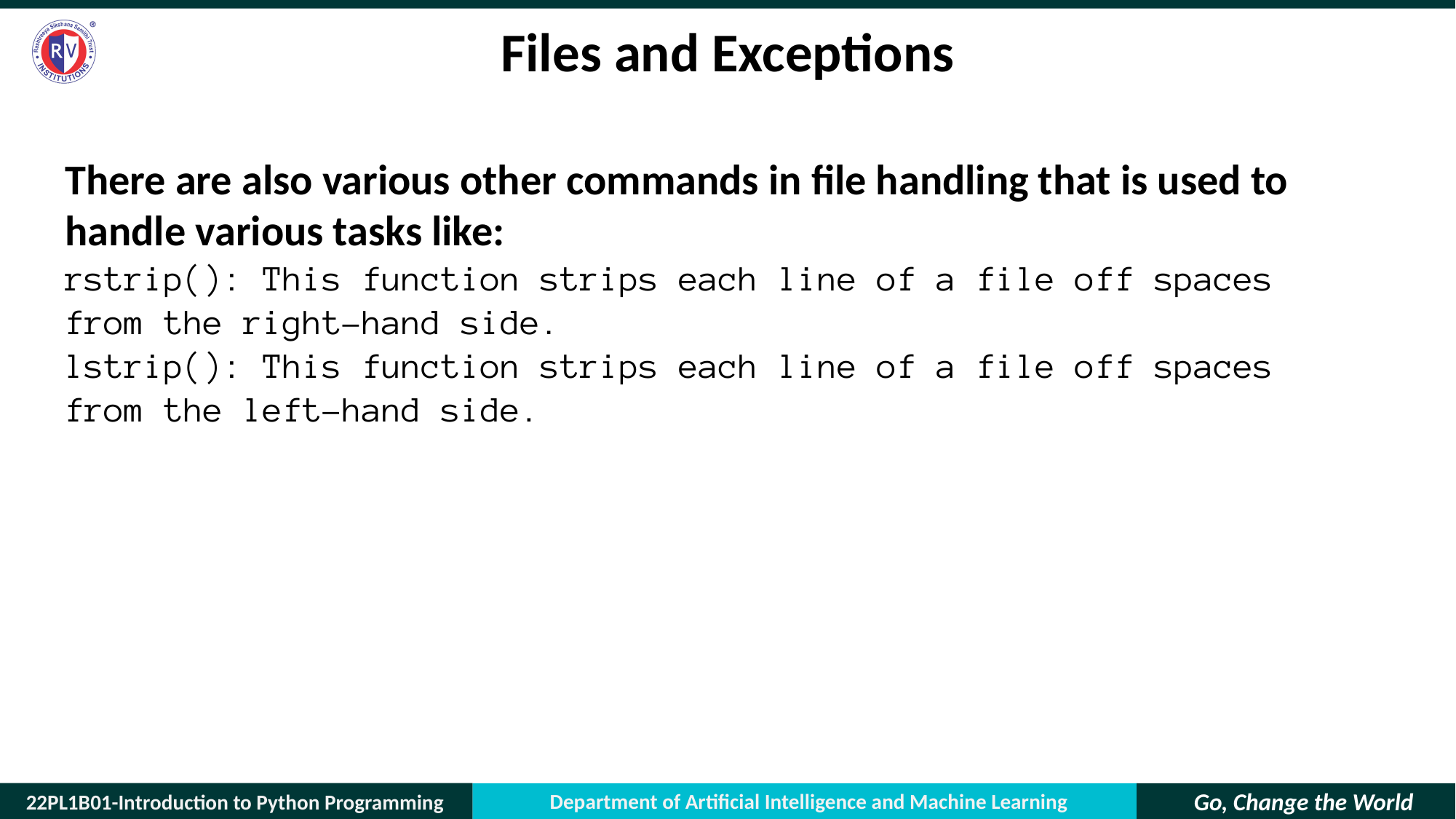

# Files and Exceptions
There are also various other commands in file handling that is used to handle various tasks like:
rstrip(): This function strips each line of a file off spaces from the right-hand side.
lstrip(): This function strips each line of a file off spaces from the left-hand side.